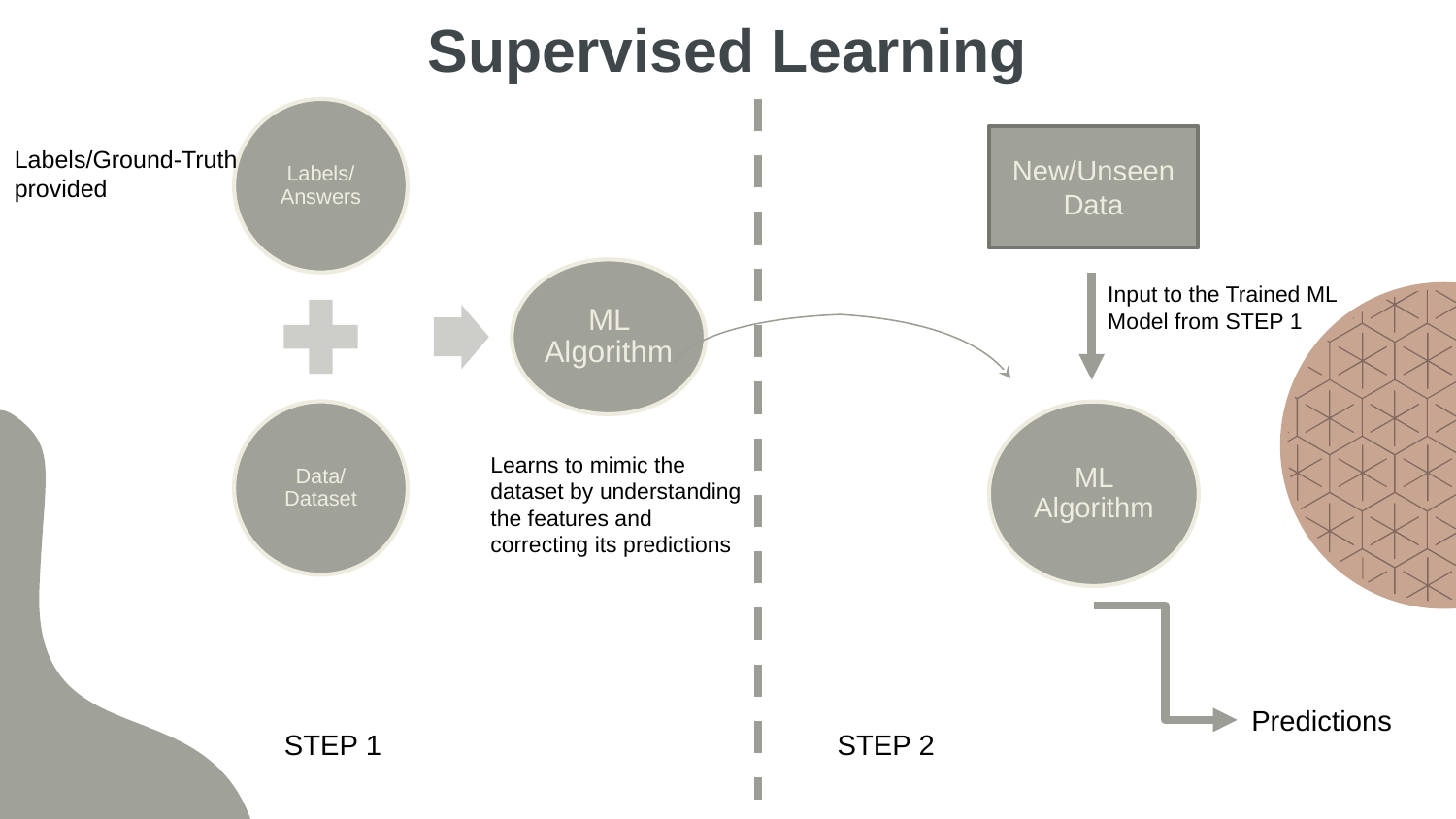

# Supervised Learning
Labels/Answers

Data/Dataset

ML Algorithm
New/Unseen Data
Labels/Ground-Truth provided
Input to the Trained ML Model from STEP 1

ML Algorithm
Learns to mimic the dataset by understanding the features and correcting its predictions
Predictions
STEP 1
STEP 2